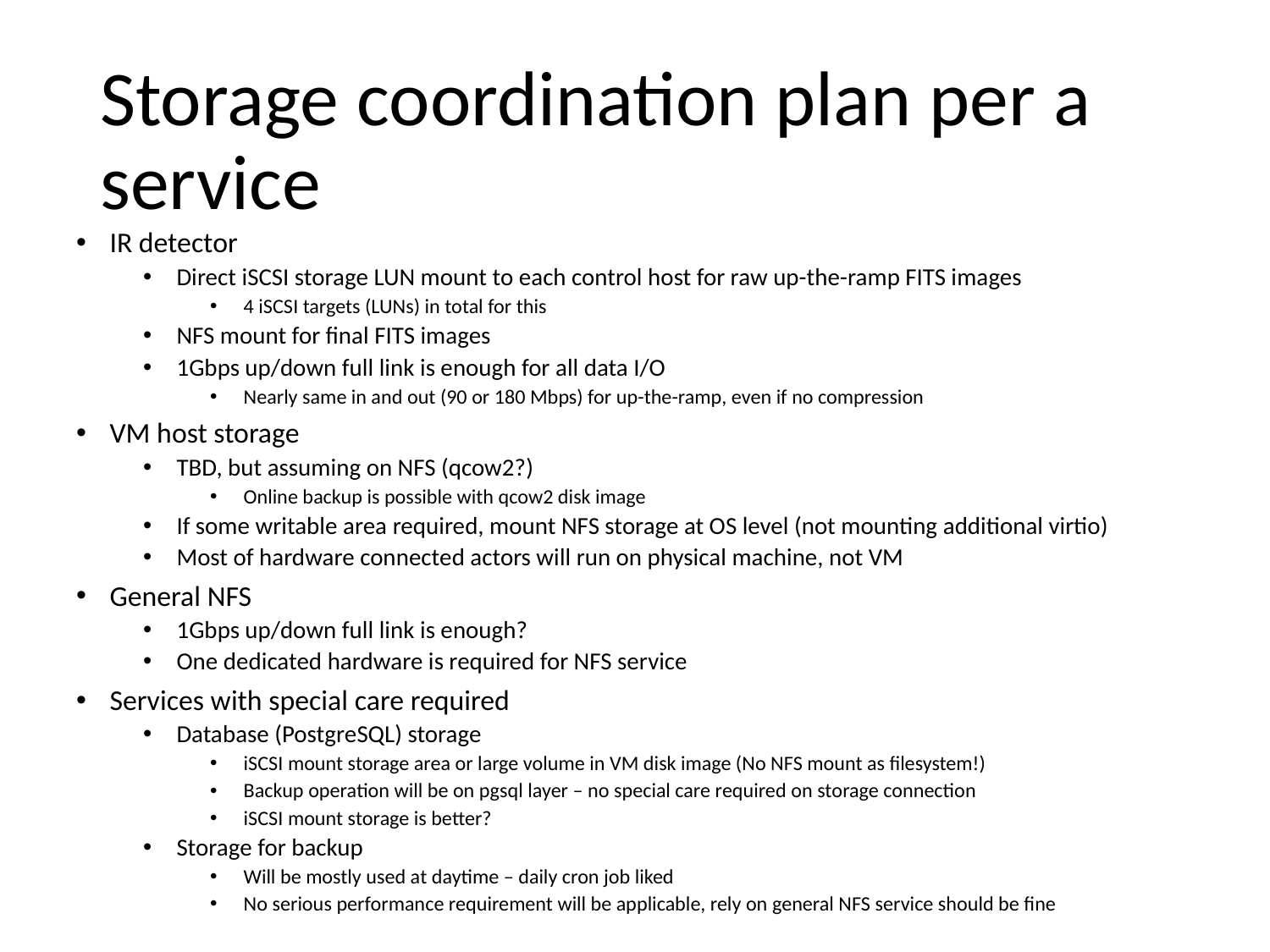

# Storage coordination plan per a service
IR detector
Direct iSCSI storage LUN mount to each control host for raw up-the-ramp FITS images
4 iSCSI targets (LUNs) in total for this
NFS mount for final FITS images
1Gbps up/down full link is enough for all data I/O
Nearly same in and out (90 or 180 Mbps) for up-the-ramp, even if no compression
VM host storage
TBD, but assuming on NFS (qcow2?)
Online backup is possible with qcow2 disk image
If some writable area required, mount NFS storage at OS level (not mounting additional virtio)
Most of hardware connected actors will run on physical machine, not VM
General NFS
1Gbps up/down full link is enough?
One dedicated hardware is required for NFS service
Services with special care required
Database (PostgreSQL) storage
iSCSI mount storage area or large volume in VM disk image (No NFS mount as filesystem!)
Backup operation will be on pgsql layer – no special care required on storage connection
iSCSI mount storage is better?
Storage for backup
Will be mostly used at daytime – daily cron job liked
No serious performance requirement will be applicable, rely on general NFS service should be fine